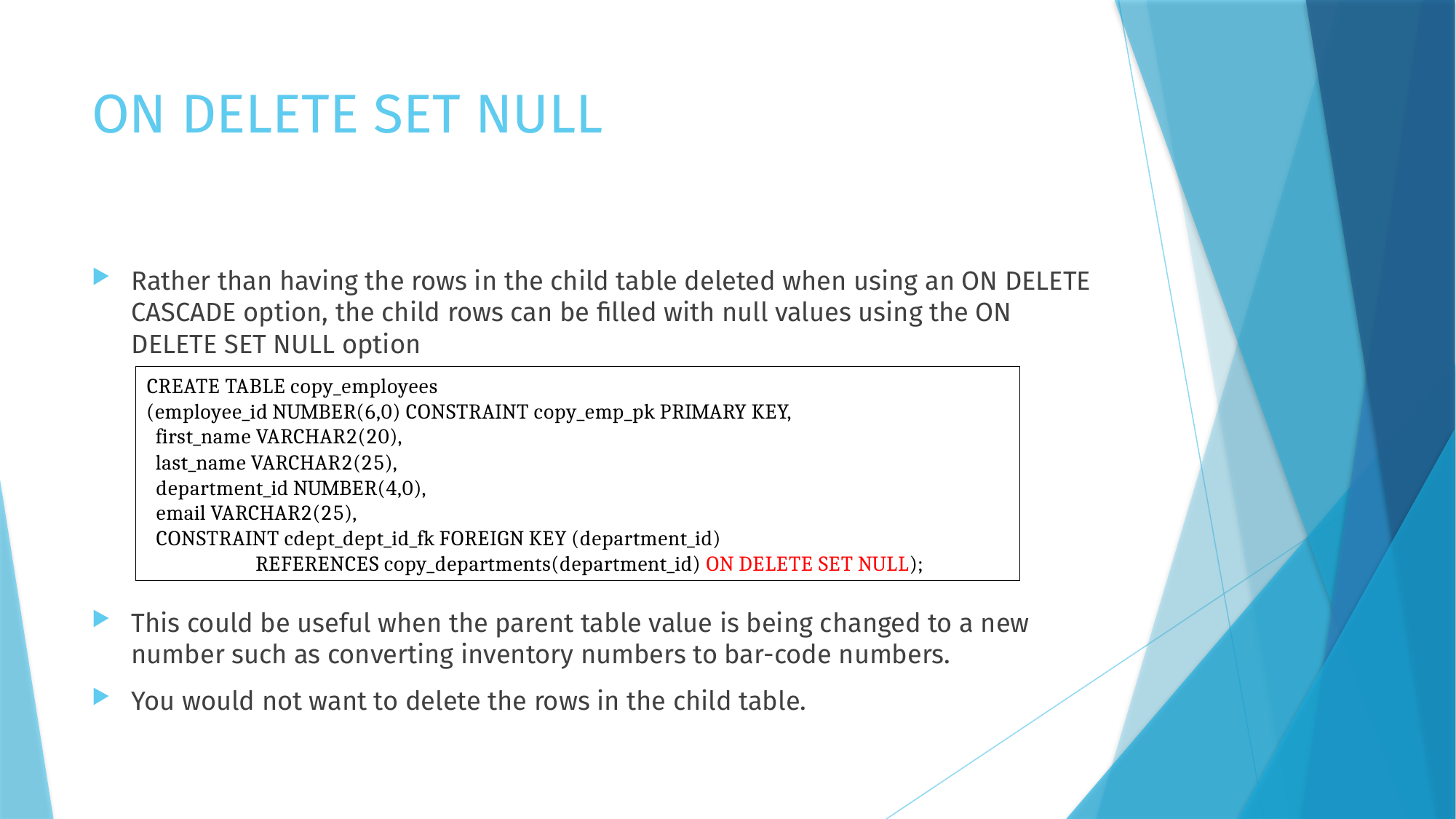

# ON DELETE SET NULL
Rather than having the rows in the child table deleted when using an ON DELETE CASCADE option, the child rows can be filled with null values using the ON DELETE SET NULL option

This could be useful when the parent table value is being changed to a new number such as converting inventory numbers to bar-code numbers.
You would not want to delete the rows in the child table.
CREATE TABLE copy_employees
(employee_id NUMBER(6,0) CONSTRAINT copy_emp_pk PRIMARY KEY,
  first_name VARCHAR2(20),
  last_name VARCHAR2(25),
  department_id NUMBER(4,0),
  email VARCHAR2(25),
  CONSTRAINT cdept_dept_id_fk FOREIGN KEY (department_id)
	REFERENCES copy_departments(department_id) ON DELETE SET NULL);